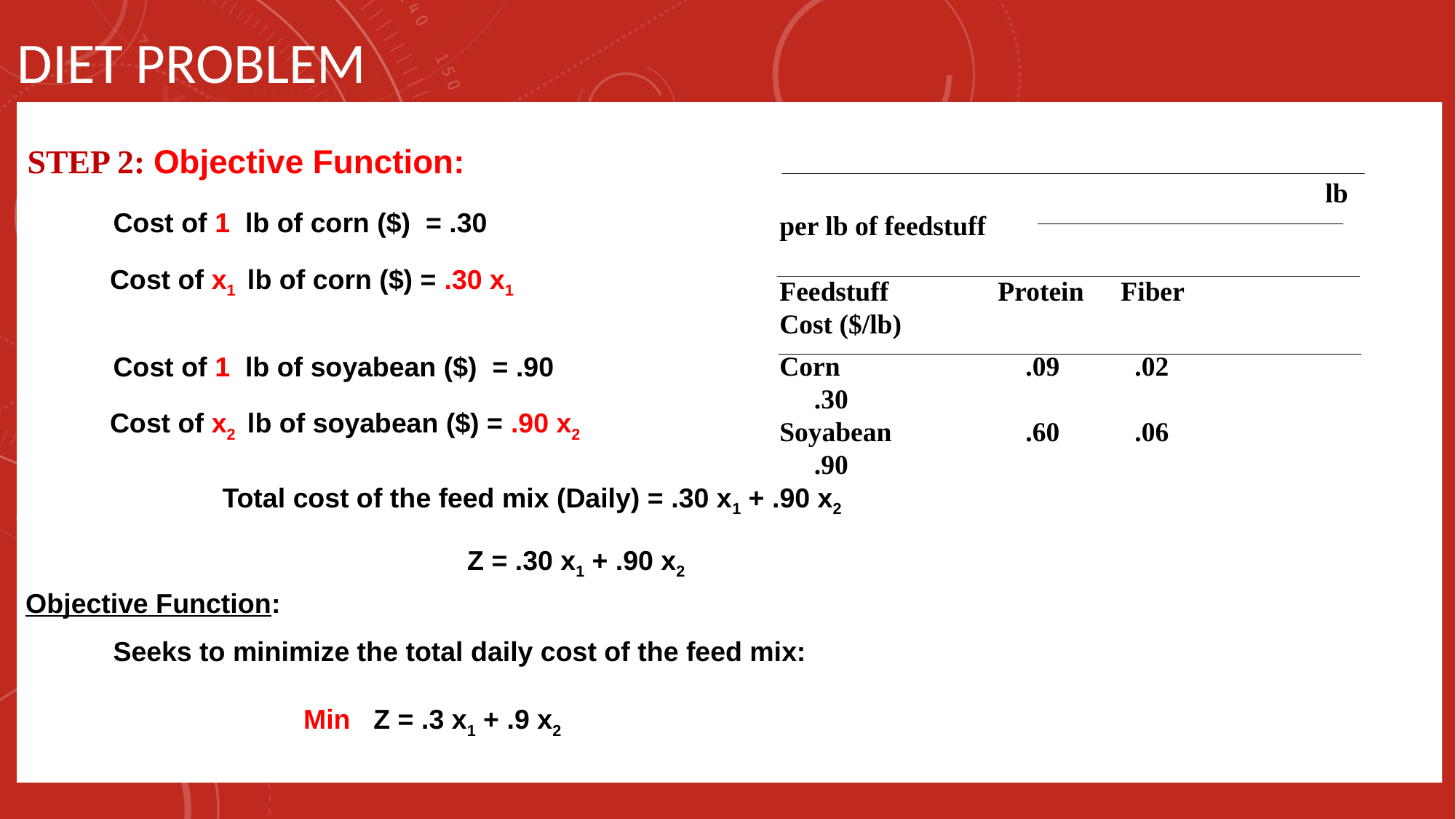

Diet problem

STEP 2: Objective Function:

 					lb per lb of feedstuff

Feedstuff	Protein	  Fiber		Cost ($/lb)
Corn		    .09	    .02		     .30
Soyabean 	    .60	    .06		     .90

Cost of 1  lb of corn ($)  = .30
Cost of x1  lb of corn ($) = .30 x1
Cost of 1  lb of soyabean ($)  = .90
Cost of x2  lb of soyabean ($) = .90 x2
Total cost of the feed mix (Daily) = .30 x1 + .90 x2
Z = .30 x1 + .90 x2
Objective Function:
Seeks to minimize the total daily cost of the feed mix:
Min   Z = .3 x1 + .9 x2